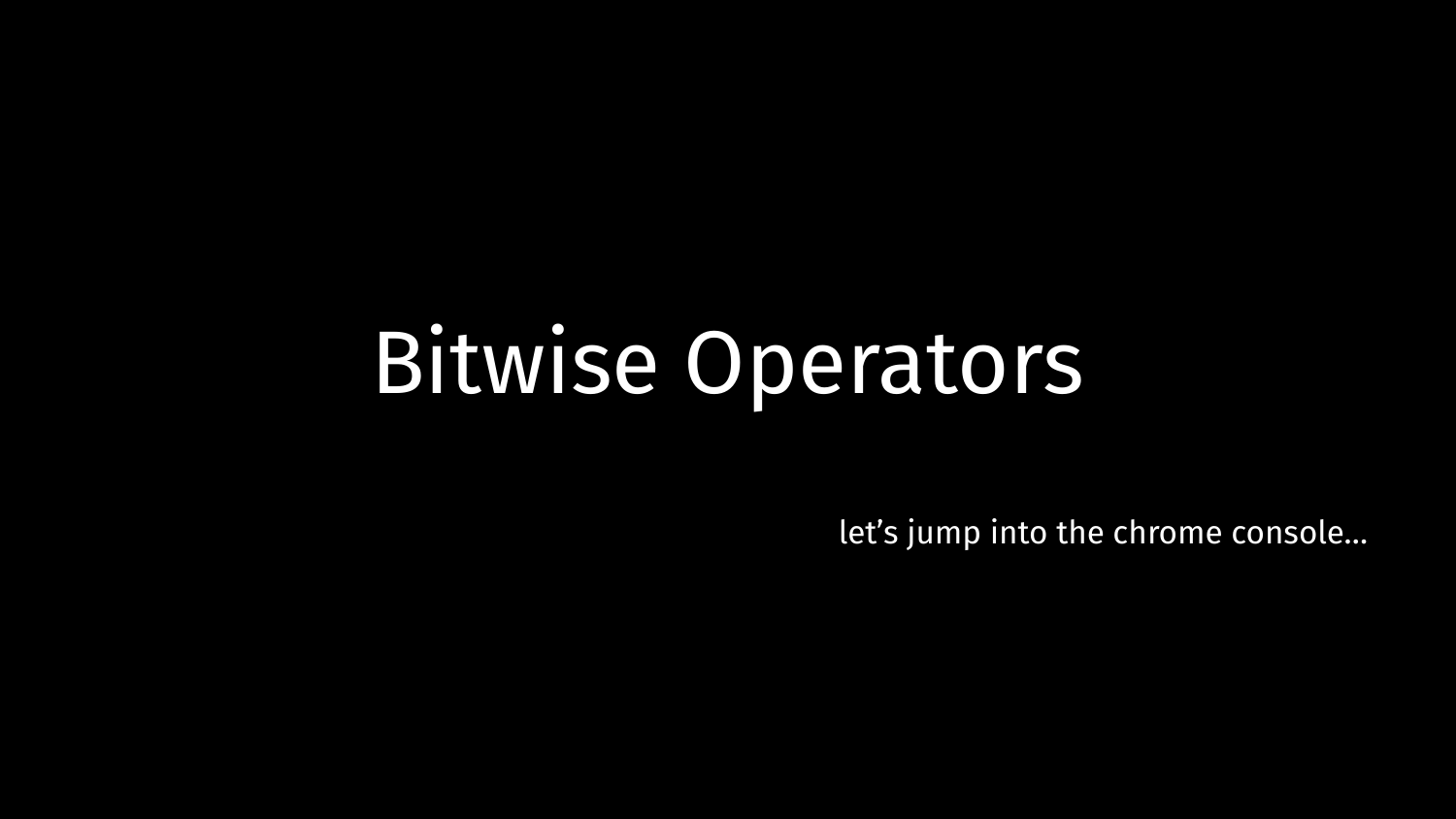

# Bitwise Operators
let’s jump into the chrome console…